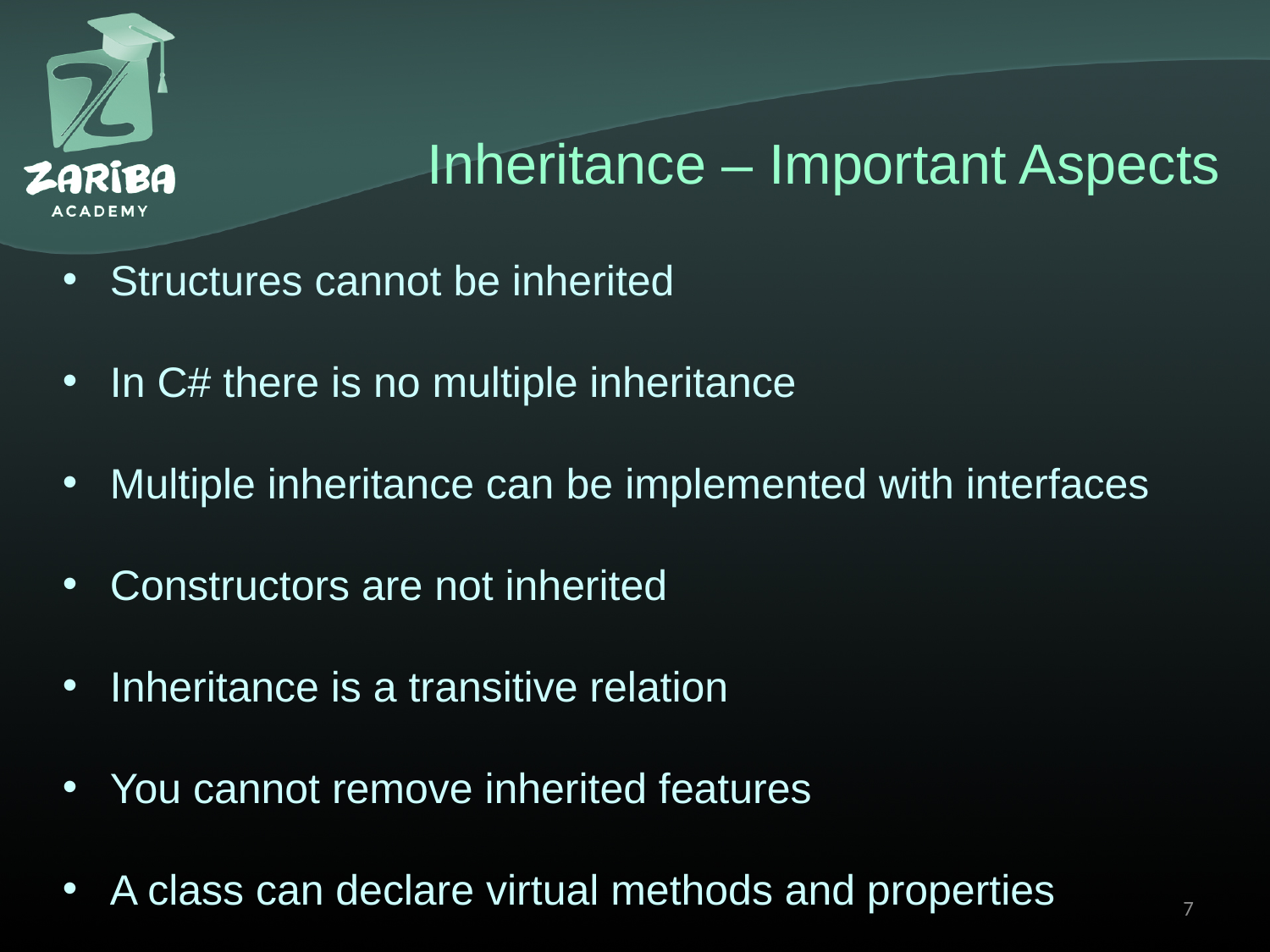

# Inheritance – Important Aspects

Structures cannot be inherited

In C# there is no multiple inheritance

Multiple inheritance can be implemented with interfaces

Constructors are not inherited

Inheritance is a transitive relation

You cannot remove inherited features

A class can declare virtual methods and properties
7